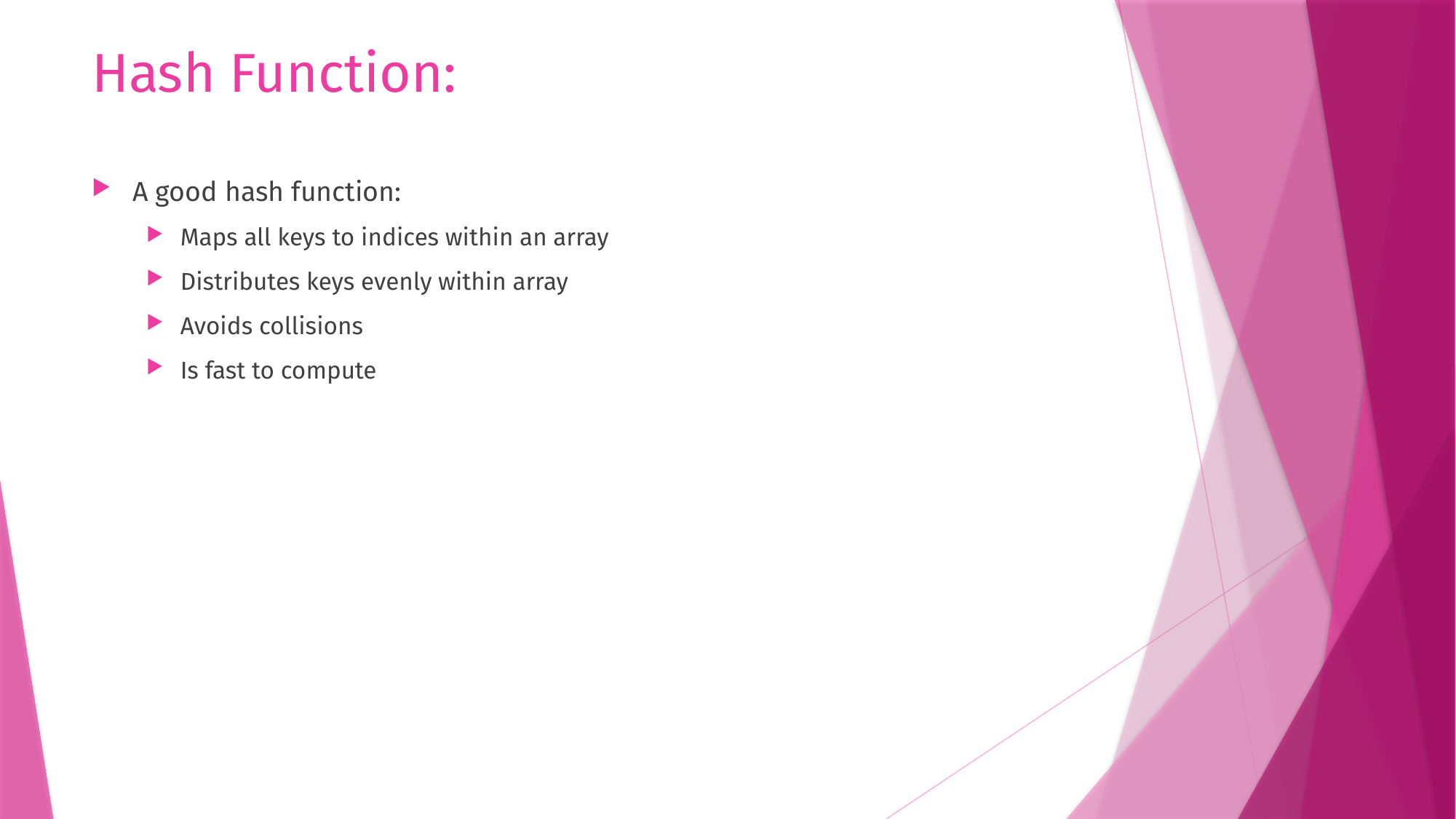

# Hash Function:
A good hash function:
Maps all keys to indices within an array
Distributes keys evenly within array
Avoids collisions
Is fast to compute